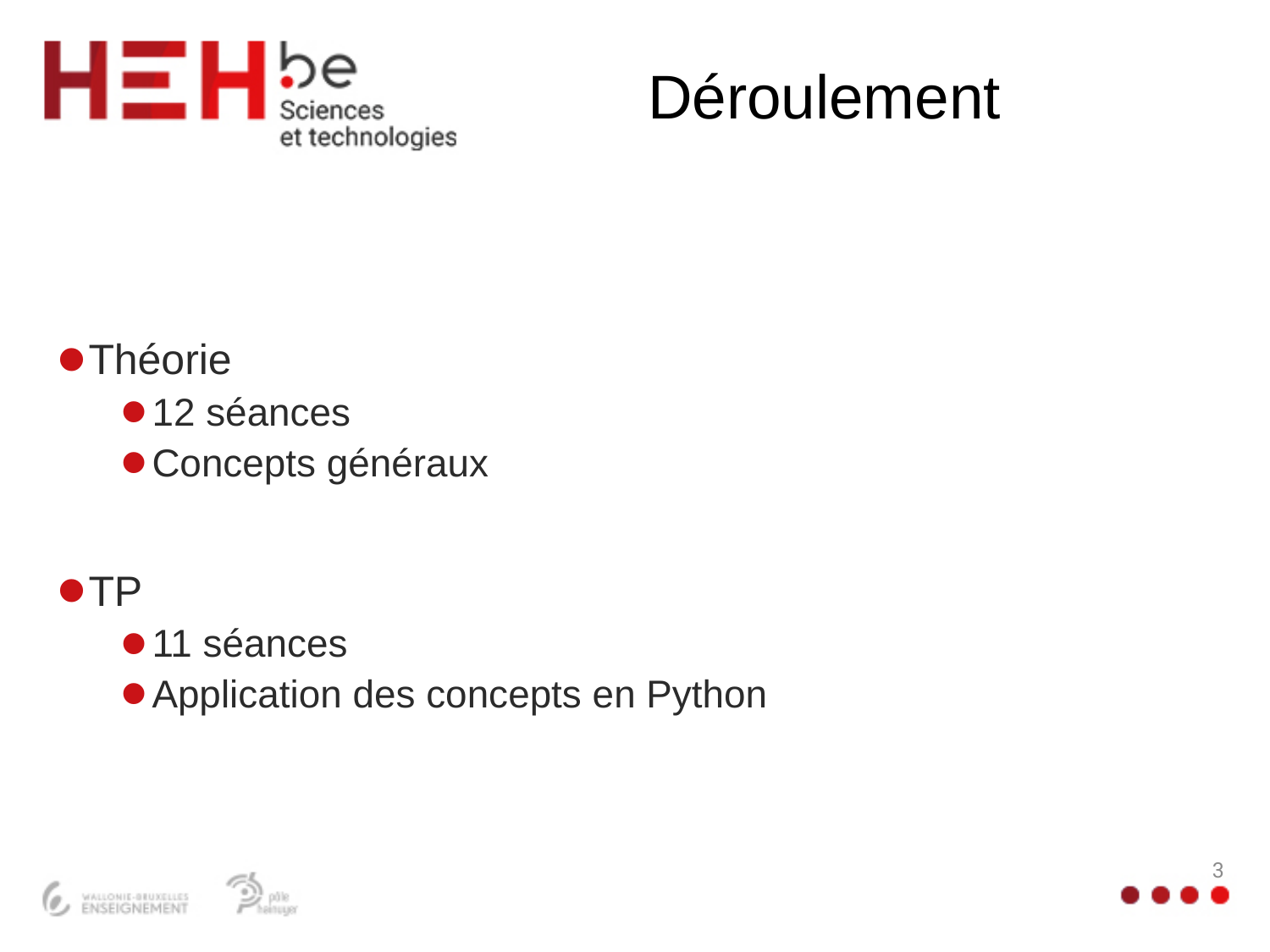

# Déroulement

Théorie
12 séances
Concepts généraux

TP
11 séances
Application des concepts en Python

3